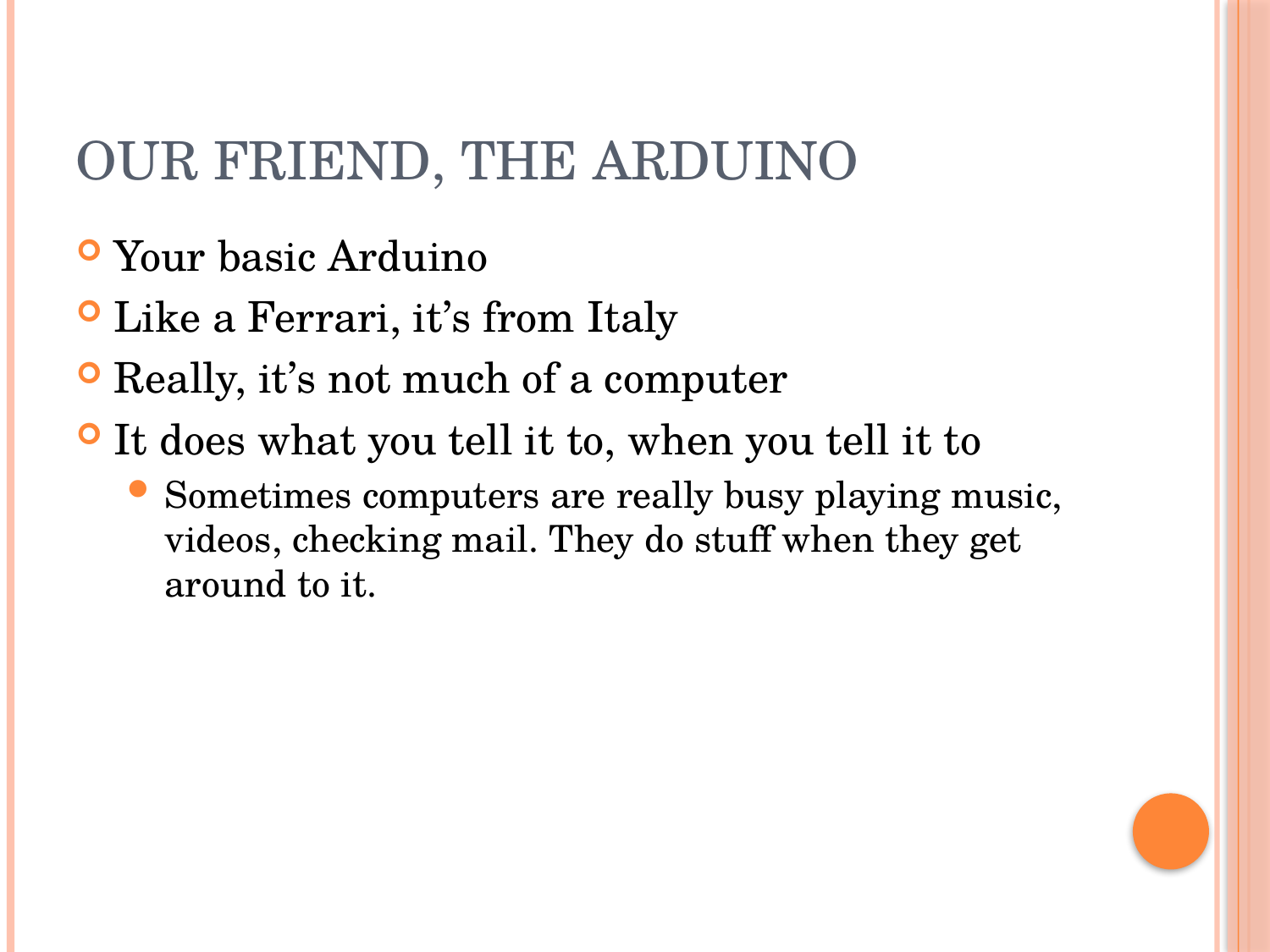

# Our Friend, the Arduino
Your basic Arduino
Like a Ferrari, it’s from Italy
Really, it’s not much of a computer
It does what you tell it to, when you tell it to
Sometimes computers are really busy playing music, videos, checking mail. They do stuff when they get around to it.